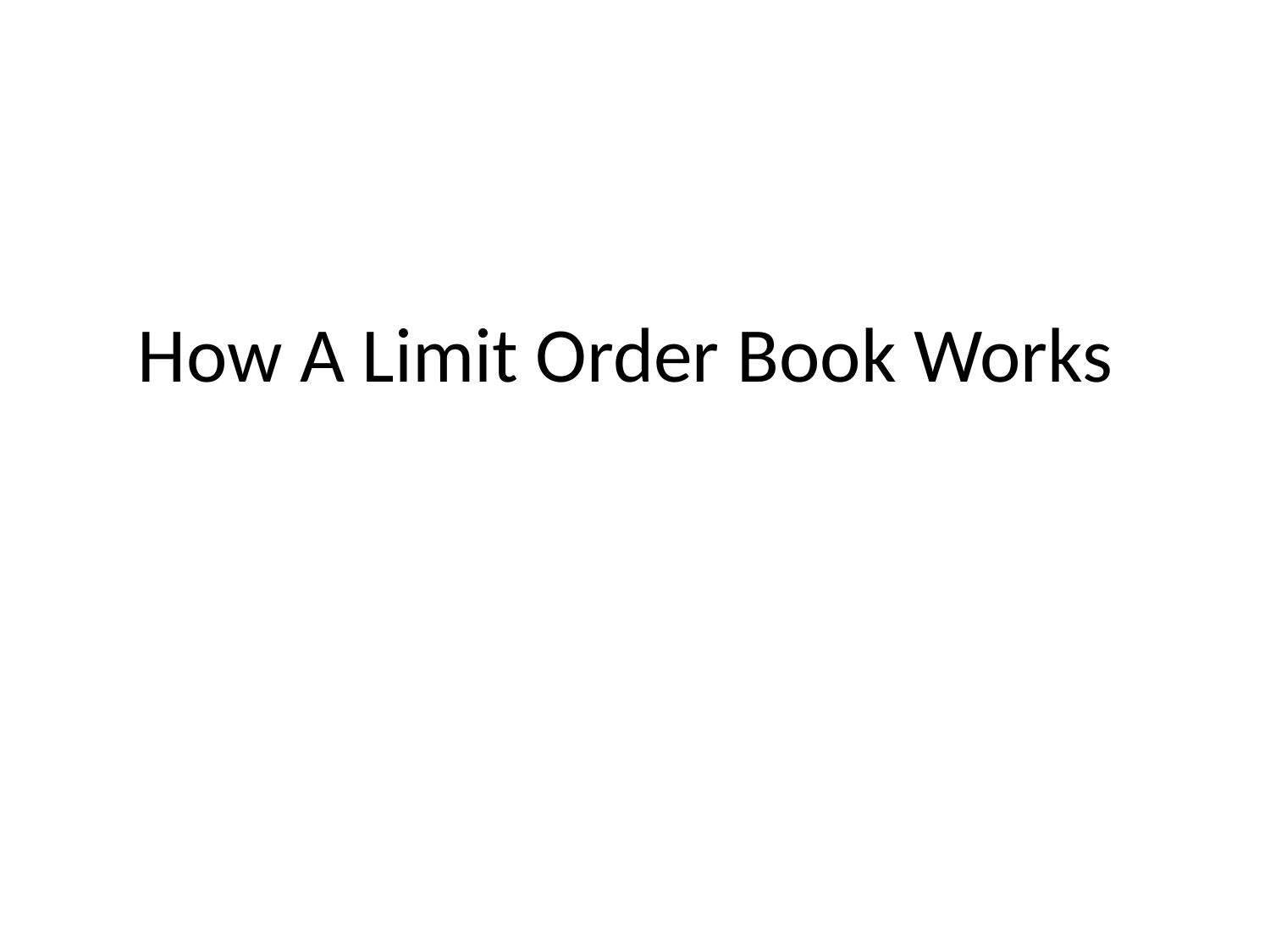

# How A Limit Order Book Works